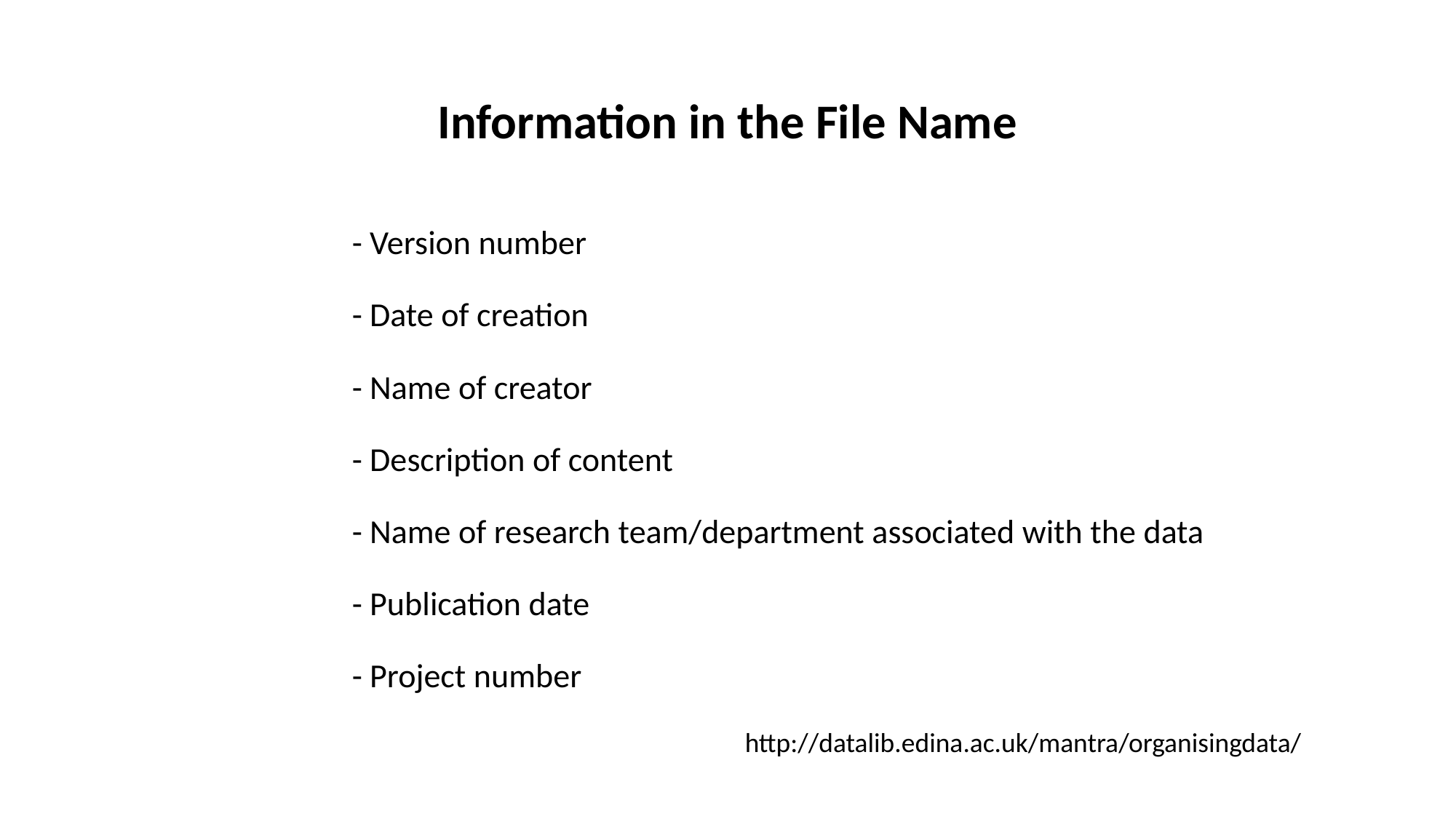

# Information in the File Name
- Version number
- Date of creation
- Name of creator
- Description of content
- Name of research team/department associated with the data
- Publication date
- Project number
http://datalib.edina.ac.uk/mantra/organisingdata/